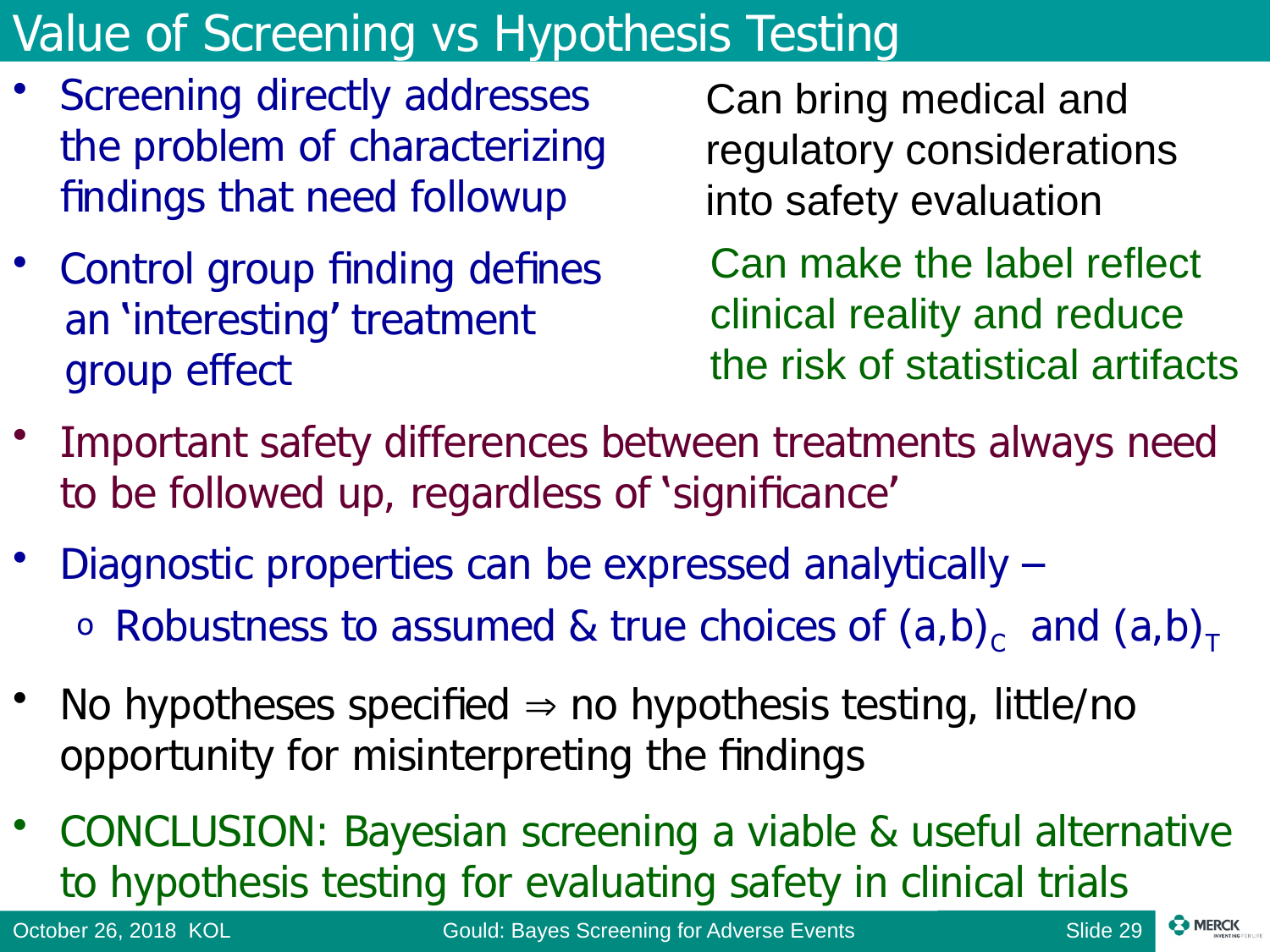

# Value of Screening vs Hypothesis Testing
Screening directly addresses
	the problem of characterizing
	findings that need followup
Control group finding defines
    an ‘interesting’ treatment
    group effect
Important safety differences between treatments always need to be followed up, regardless of ‘significance’
Diagnostic properties can be expressed analytically –
Robustness to assumed & true choices of (a,b)C  and (a,b)T
No hypotheses specified ⇒ no hypothesis testing, little/no opportunity for misinterpreting the findings
CONCLUSION: Bayesian screening a viable & useful alternative to hypothesis testing for evaluating safety in clinical trials
Can bring medical and
regulatory considerations
into safety evaluation
Can make the label reflect
clinical reality and reduce
the risk of statistical artifacts
Slide 29
October 26, 2018  KOL                                    Gould: Bayes Screening for Adverse Events